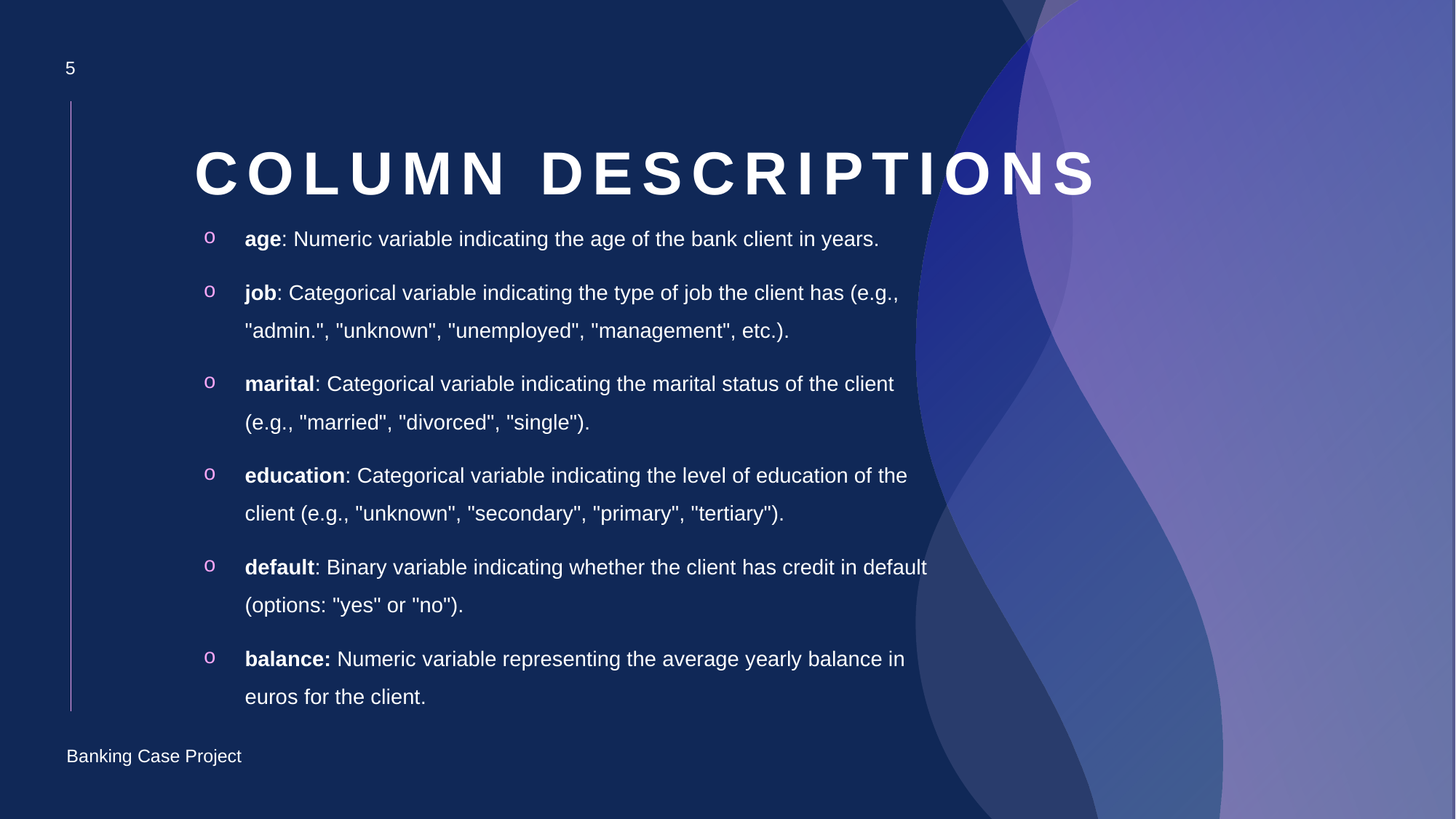

5
# Column Descriptions
age: Numeric variable indicating the age of the bank client in years.
job: Categorical variable indicating the type of job the client has (e.g., "admin.", "unknown", "unemployed", "management", etc.).
marital: Categorical variable indicating the marital status of the client (e.g., "married", "divorced", "single").
education: Categorical variable indicating the level of education of the client (e.g., "unknown", "secondary", "primary", "tertiary").
default: Binary variable indicating whether the client has credit in default (options: "yes" or "no").
balance: Numeric variable representing the average yearly balance in euros for the client.

Banking Case Project